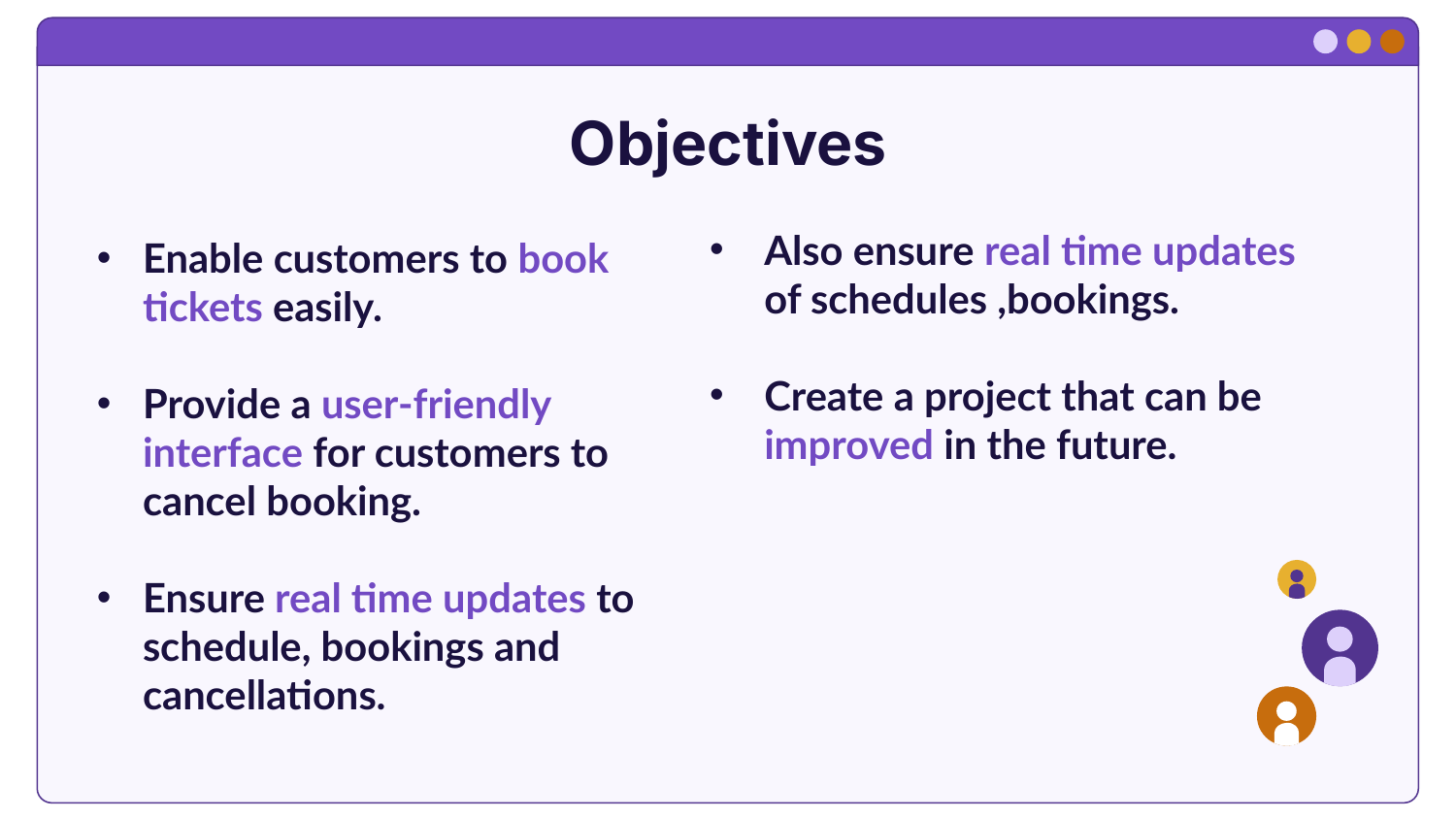

# Objectives
Also ensure real time updates of schedules ,bookings.

Create a project that can be improved in the future.
Enable customers to book tickets easily.

Provide a user-friendly interface for customers to cancel booking.

Ensure real time updates to schedule, bookings and cancellations.